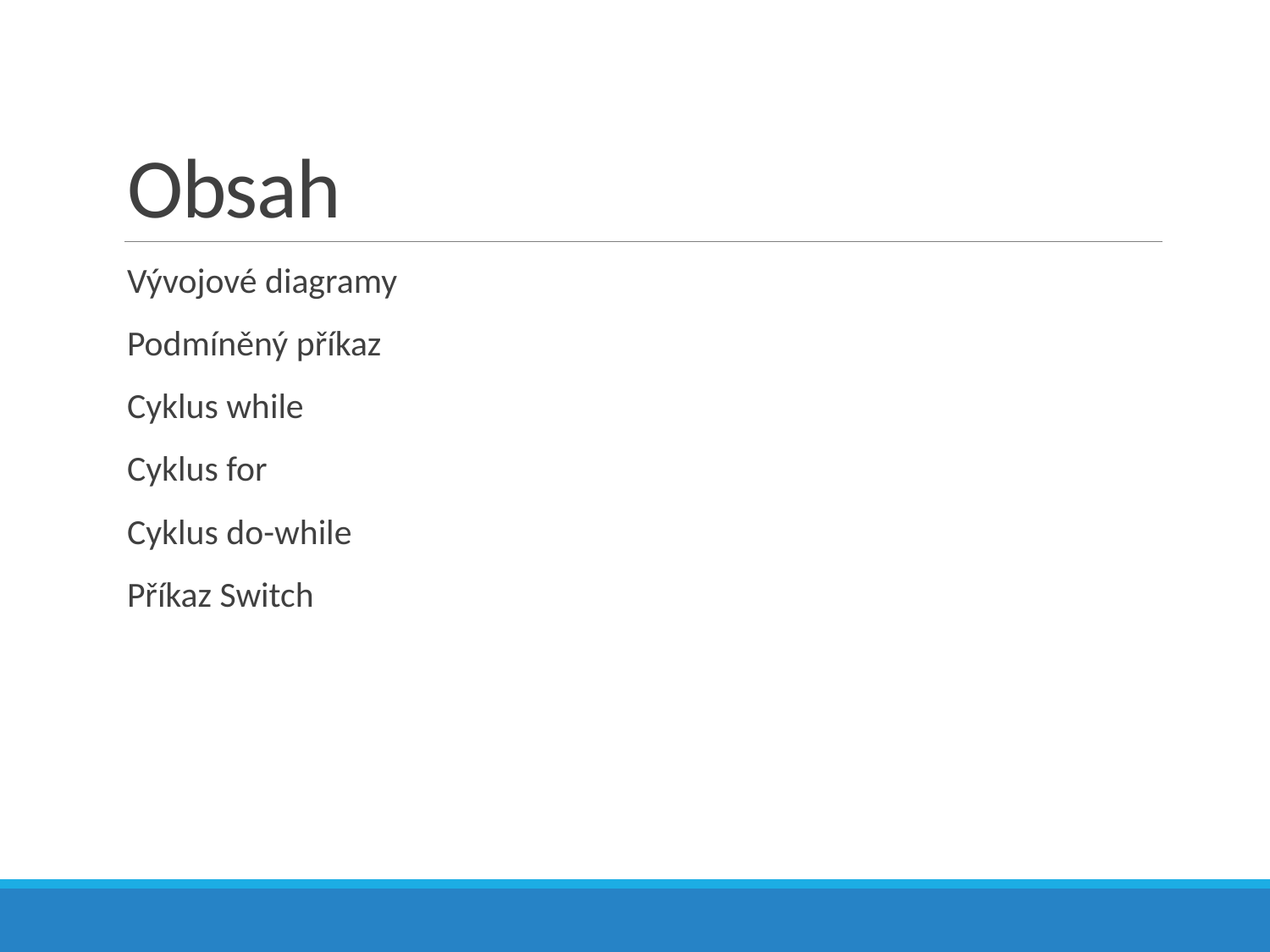

# Obsah
Vývojové diagramy
Podmíněný příkaz
Cyklus while
Cyklus for
Cyklus do-while
Příkaz Switch